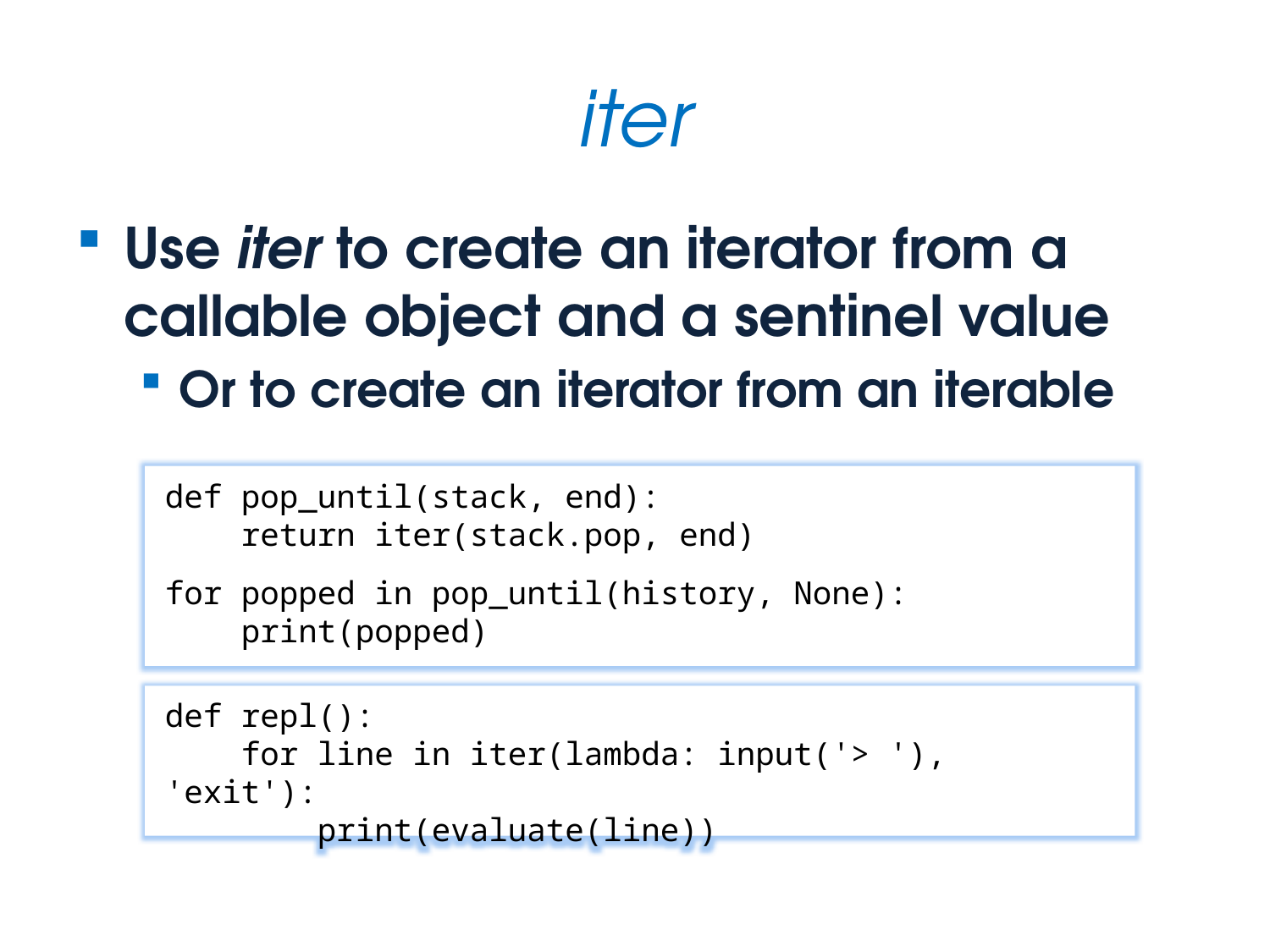

# iter
Use iter to create an iterator from a callable object and a sentinel value
Or to create an iterator from an iterable
def pop_until(stack, end):
    return iter(stack.pop, end)
for popped in pop_until(history, None):
    print(popped)
def repl():
    for line in iter(lambda: input('> '), 'exit'):
        print(evaluate(line))